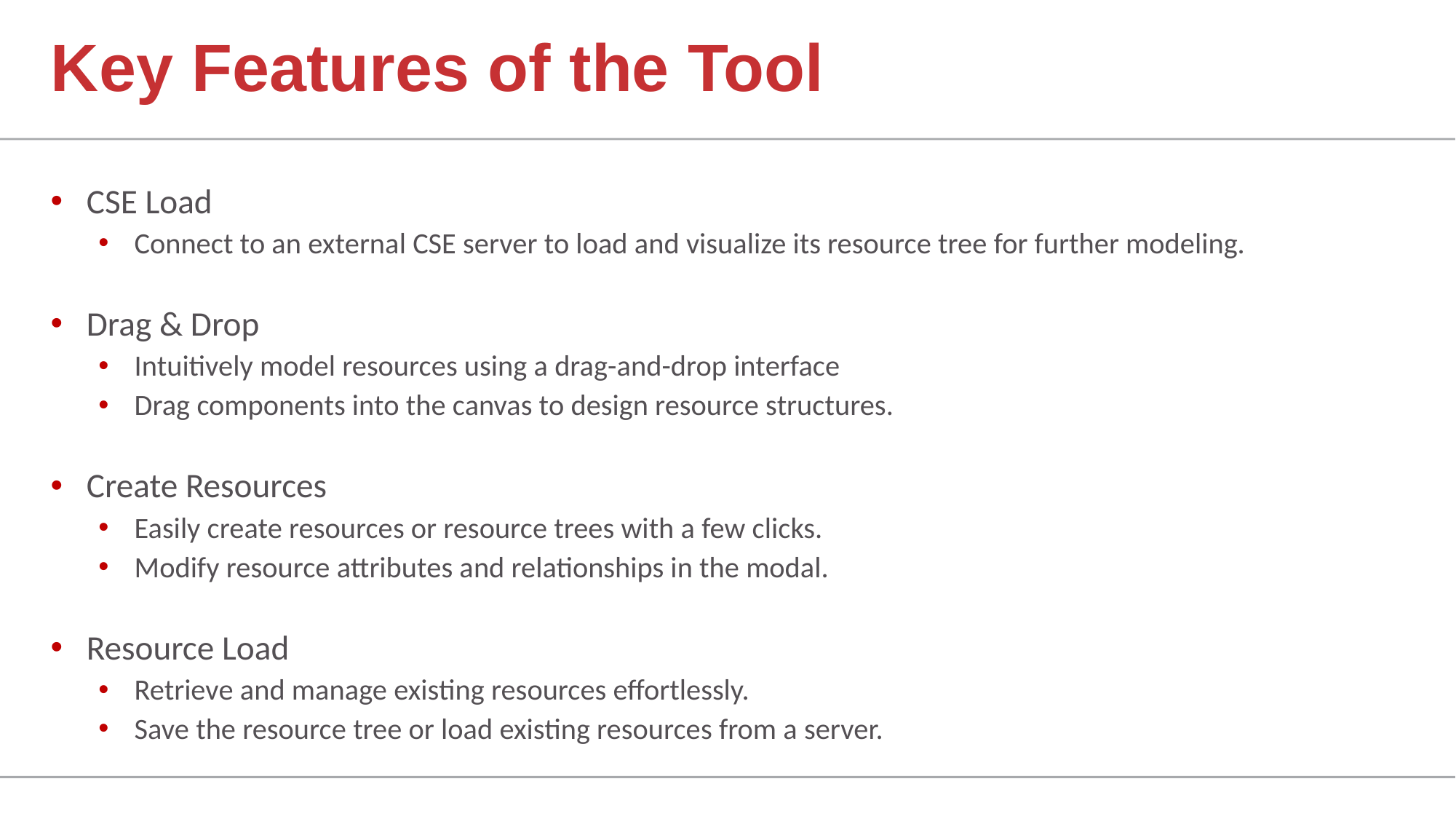

# Key Features of the Tool
CSE Load
Connect to an external CSE server to load and visualize its resource tree for further modeling.

Drag & Drop
Intuitively model resources using a drag-and-drop interface
Drag components into the canvas to design resource structures.

Create Resources
Easily create resources or resource trees with a few clicks.
Modify resource attributes and relationships in the modal.

Resource Load
Retrieve and manage existing resources effortlessly.
Save the resource tree or load existing resources from a server.